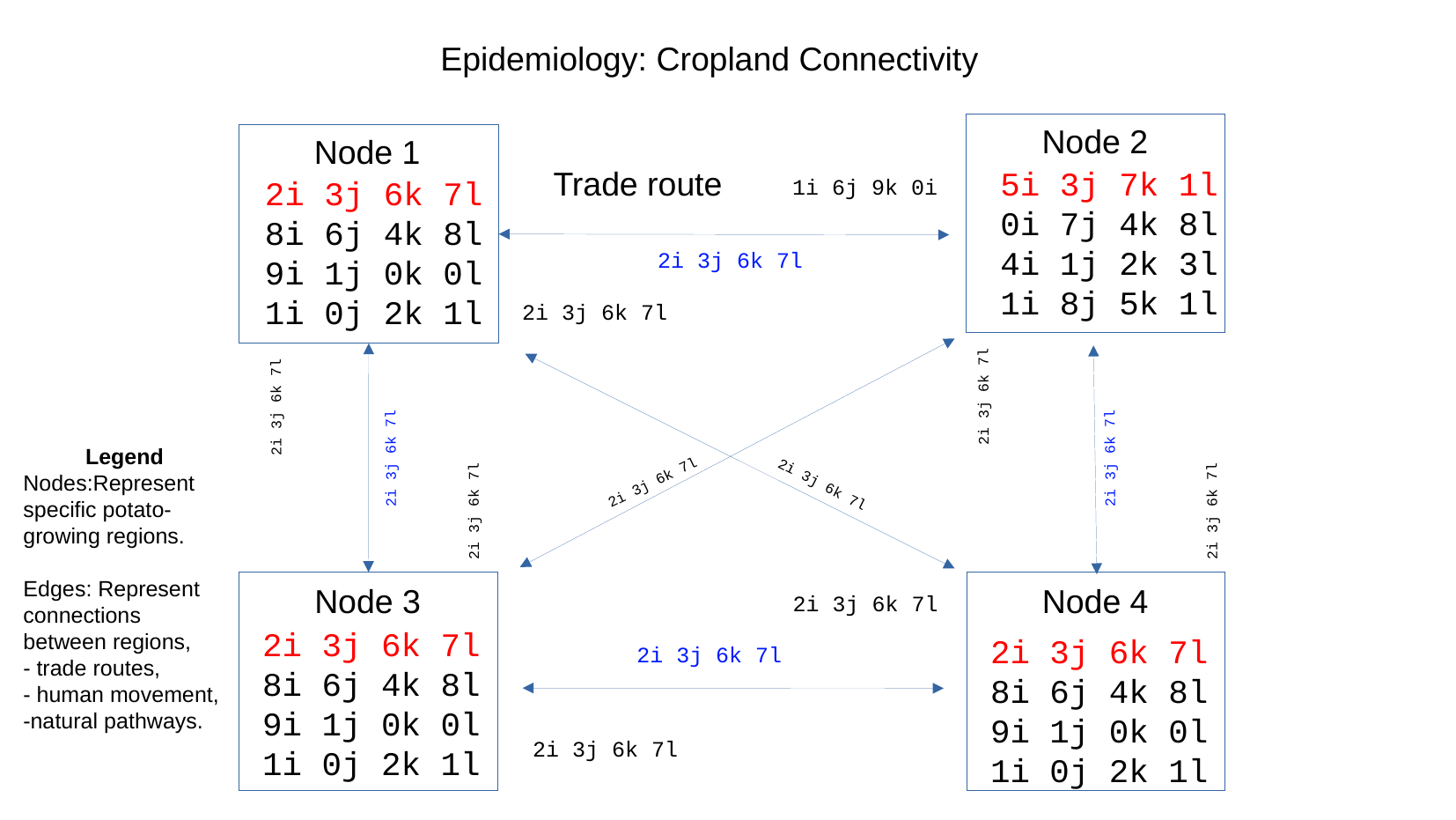

# Epidemiology: Cropland Connectivity

Node 2

Node 1
Trade route
5i 3j 7k 1l
0i 7j 4k 8l
4i 1j 2k 3l
1i 8j 5k 1l
2i 3j 6k 7l
8i 6j 4k 8l
9i 1j 0k 0l
1i 0j 2k 1l
1i 6j 9k 0i
2i 3j 6k 7l
2i 3j 6k 7l

2i 3j 6k 7l
2i 3j 6k 7l
Legend
Nodes:Represent specific potato-growing regions.

Edges: Represent connections between regions,
- trade routes,
- human movement,
-natural pathways.
2i 3j 6k 7l
2i 3j 6k 7l
2i 3j 6k 7l
2i 3j 6k 7l
2i 3j 6k 7l
2i 3j 6k 7l

Node 3
Node 4
2i 3j 6k 7l
2i 3j 6k 7l
8i 6j 4k 8l
9i 1j 0k 0l
1i 0j 2k 1l
2i 3j 6k 7l
8i 6j 4k 8l
9i 1j 0k 0l
1i 0j 2k 1l
2i 3j 6k 7l
2i 3j 6k 7l